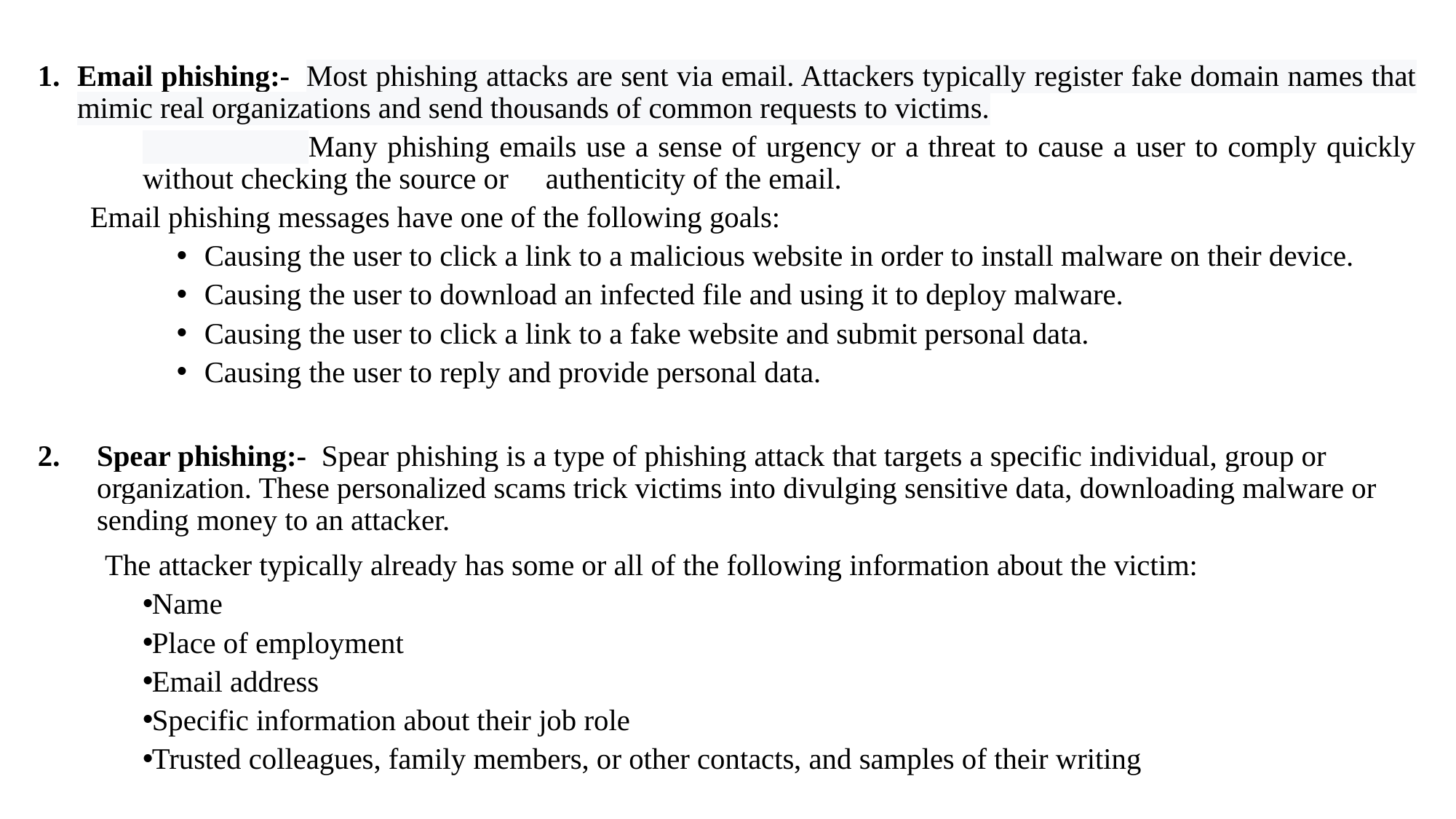

Email phishing:-  Most phishing attacks are sent via email. Attackers typically register fake domain names that mimic real organizations and send thousands of common requests to victims.
                 Many phishing emails use a sense of urgency or a threat to cause a user to comply quickly without checking the source or     authenticity of the email.
Email phishing messages have one of the following goals:
Causing the user to click a link to a malicious website in order to install malware on their device.
Causing the user to download an infected file and using it to deploy malware.
Causing the user to click a link to a fake website and submit personal data.
Causing the user to reply and provide personal data.

Spear phishing:-  Spear phishing is a type of phishing attack that targets a specific individual, group or organization. These personalized scams trick victims into divulging sensitive data, downloading malware or sending money to an attacker.
         The attacker typically already has some or all of the following information about the victim:
Name
Place of employment
Email address
Specific information about their job role
Trusted colleagues, family members, or other contacts, and samples of their writing